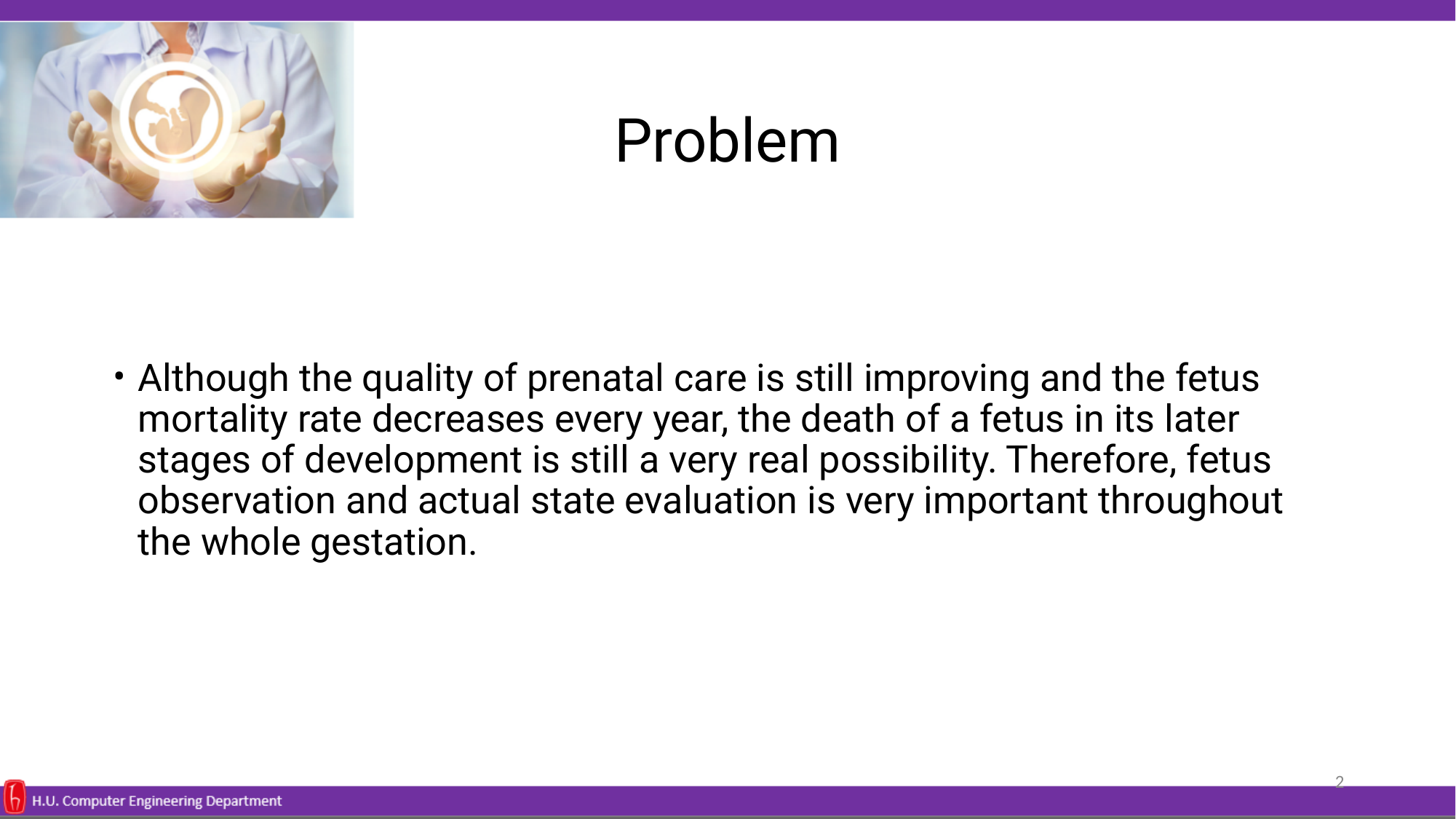

# Problem
Although the quality of prenatal care is still improving and the fetus mortality rate decreases every year, the death of a fetus in its later stages of development is still a very real possibility. Therefore, fetus observation and actual state evaluation is very important throughout the whole gestation.
2